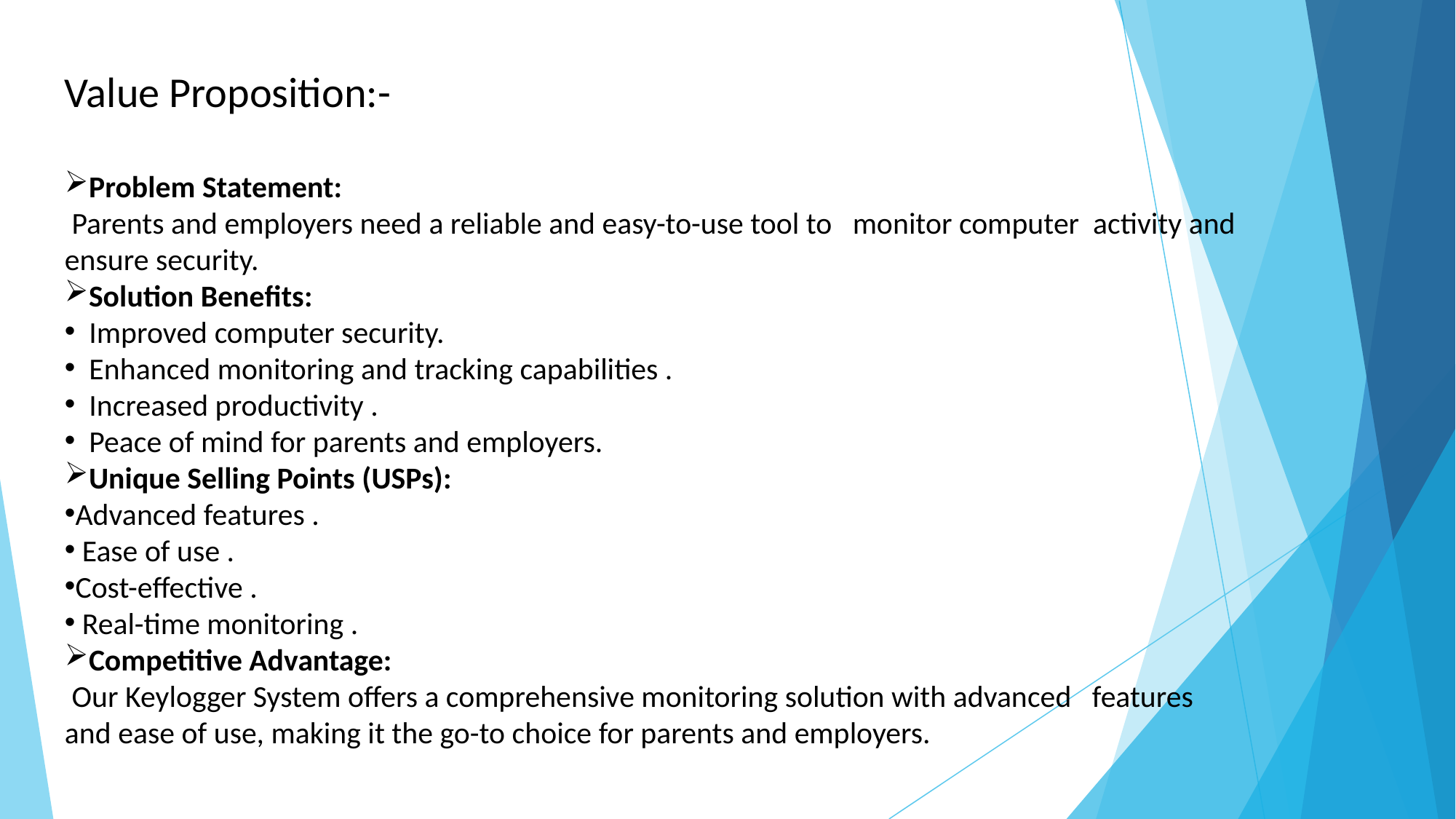

Value Proposition:-

Problem Statement:
 Parents and employers need a reliable and easy-to-use tool to   monitor computer  activity and ensure security.
Solution Benefits:
  Improved computer security.
  Enhanced monitoring and tracking capabilities .
  Increased productivity .
  Peace of mind for parents and employers.
Unique Selling Points (USPs):
Advanced features .
 Ease of use .
Cost-effective .
 Real-time monitoring .
Competitive Advantage:
 Our Keylogger System offers a comprehensive monitoring solution with advanced   features and ease of use, making it the go-to choice for parents and employers.